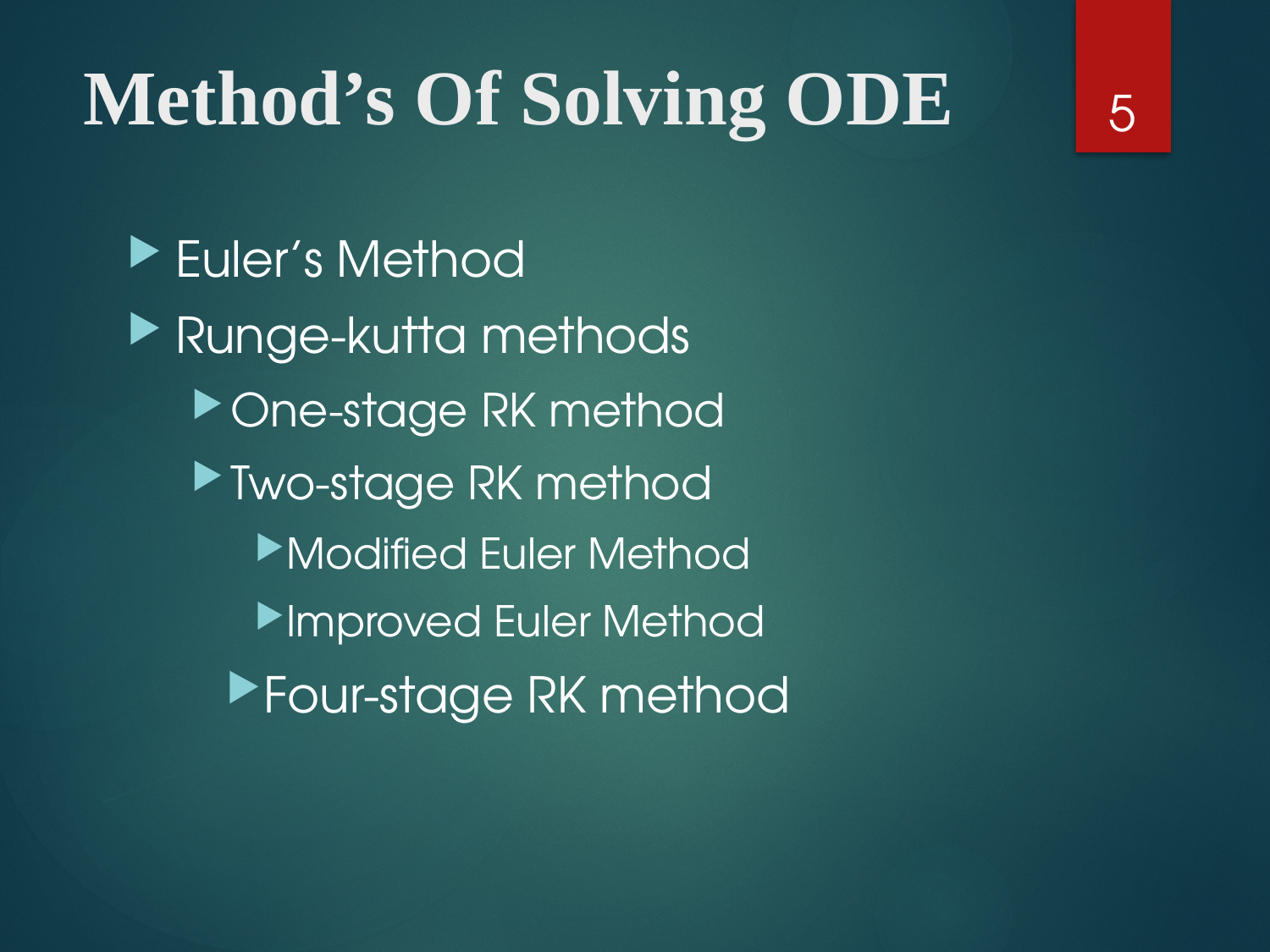

# Method’s Of Solving ODE
5
Euler’s Method
Runge-kutta methods
One-stage RK method
Two-stage RK method
Modified Euler Method
Improved Euler Method
Four-stage RK method